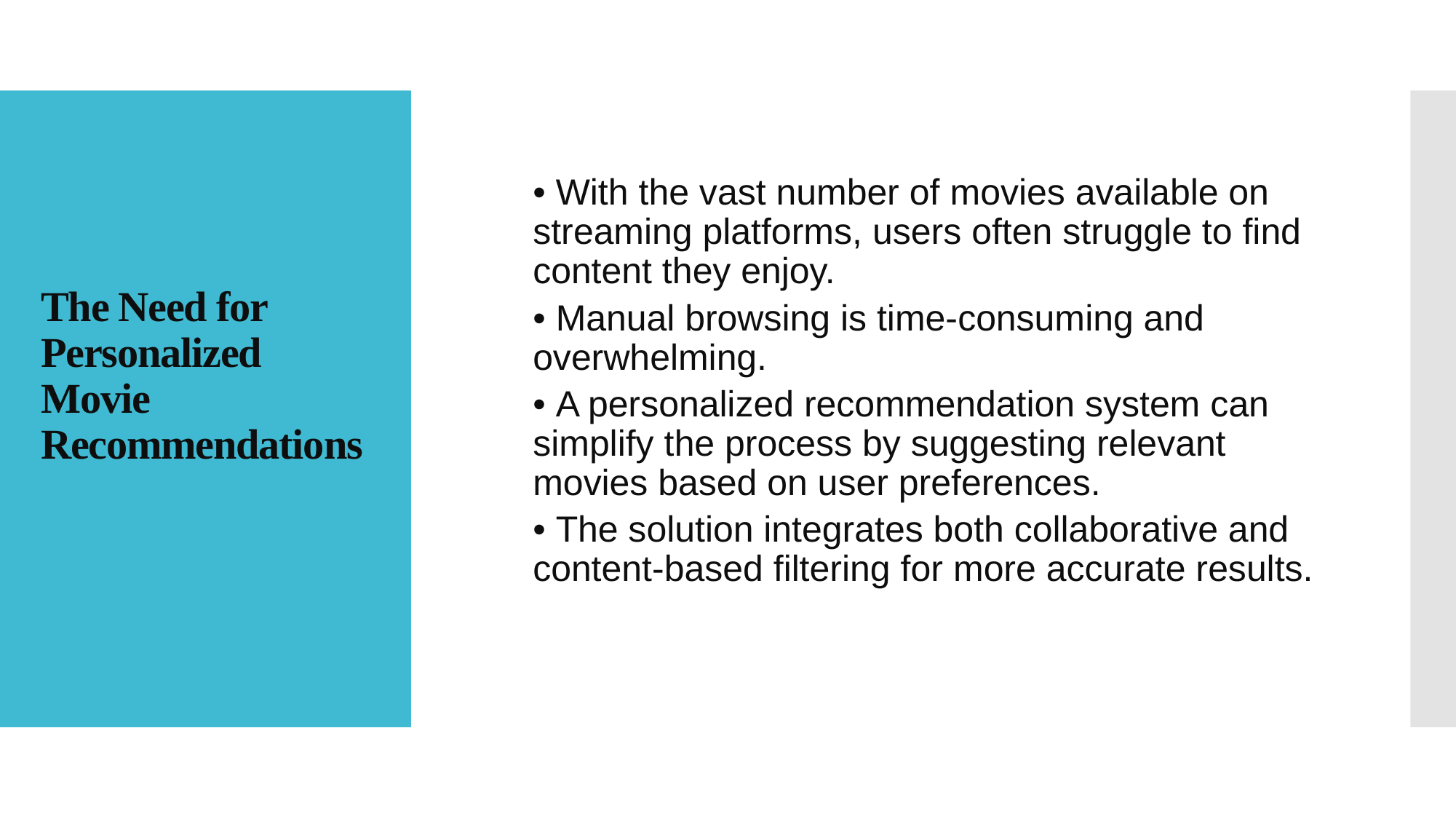

• With the vast number of movies available on streaming platforms, users often struggle to find content they enjoy.
• Manual browsing is time-consuming and overwhelming.
• A personalized recommendation system can simplify the process by suggesting relevant movies based on user preferences.
• The solution integrates both collaborative and content-based filtering for more accurate results.

# The Need for Personalized Movie Recommendations